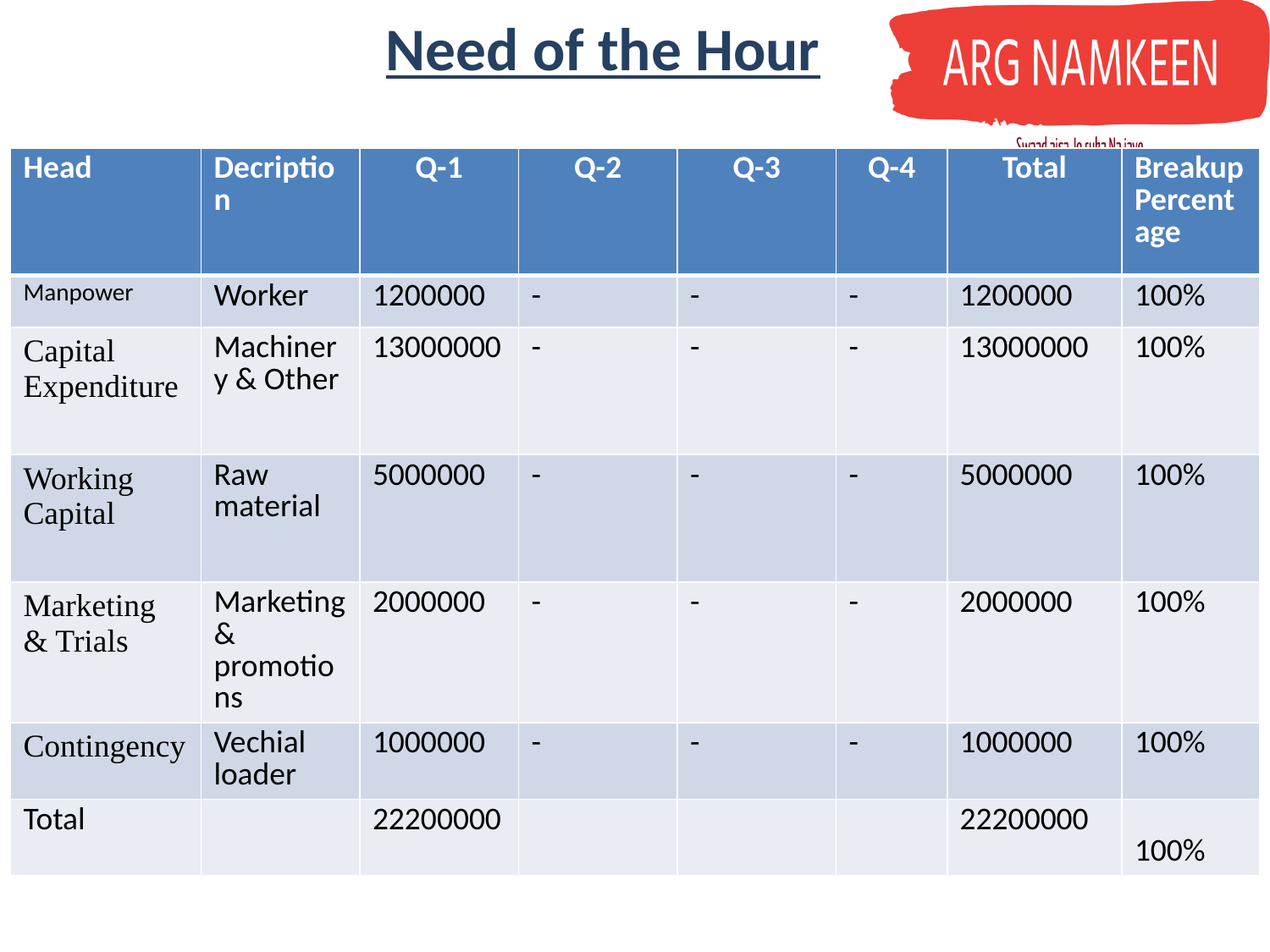

# Need of the Hour
| Head | Decription | Q-1 | Q-2 | Q-3 | Q-4 | Total | Breakup Percentage |
| --- | --- | --- | --- | --- | --- | --- | --- |
| Manpower | Worker | 1200000 | - | - | - | 1200000 | 100% |
| Capital Expenditure | Machinery & Other | 13000000 | - | - | - | 13000000 | 100% |
| Working Capital | Raw material | 5000000 | - | - | - | 5000000 | 100% |
| Marketing & Trials | Marketing& promotions | 2000000 | - | - | - | 2000000 | 100% |
| Contingency | Vechial loader | 1000000 | - | - | - | 1000000 | 100% |
| Total |  | 22200000 |  |  |  | 22200000 | 100% |